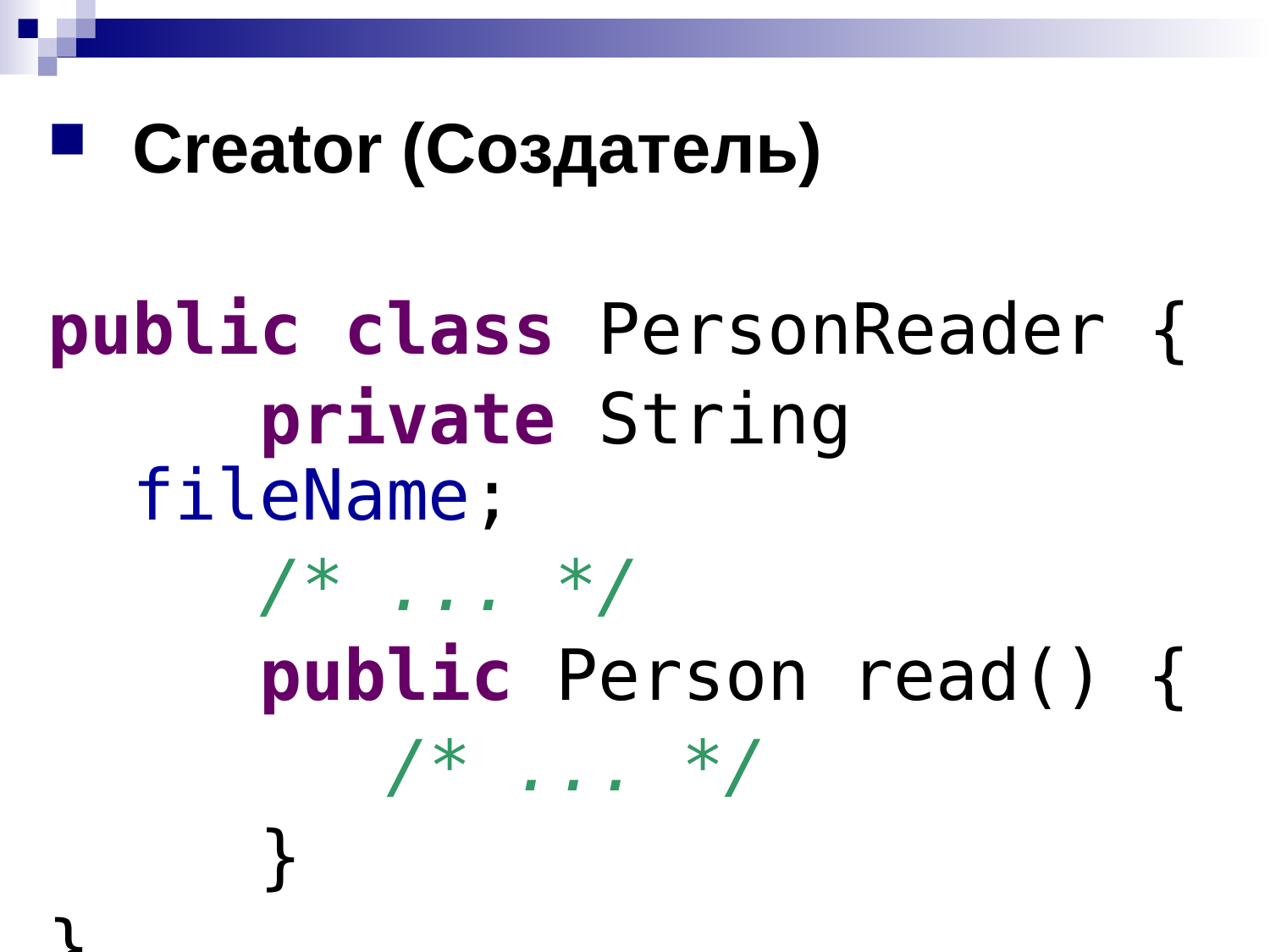

Creator (Создатель)

public class PersonReader {
		private String fileName;
		/* ... */
		public Person read() {
			/* ... */
		}
}